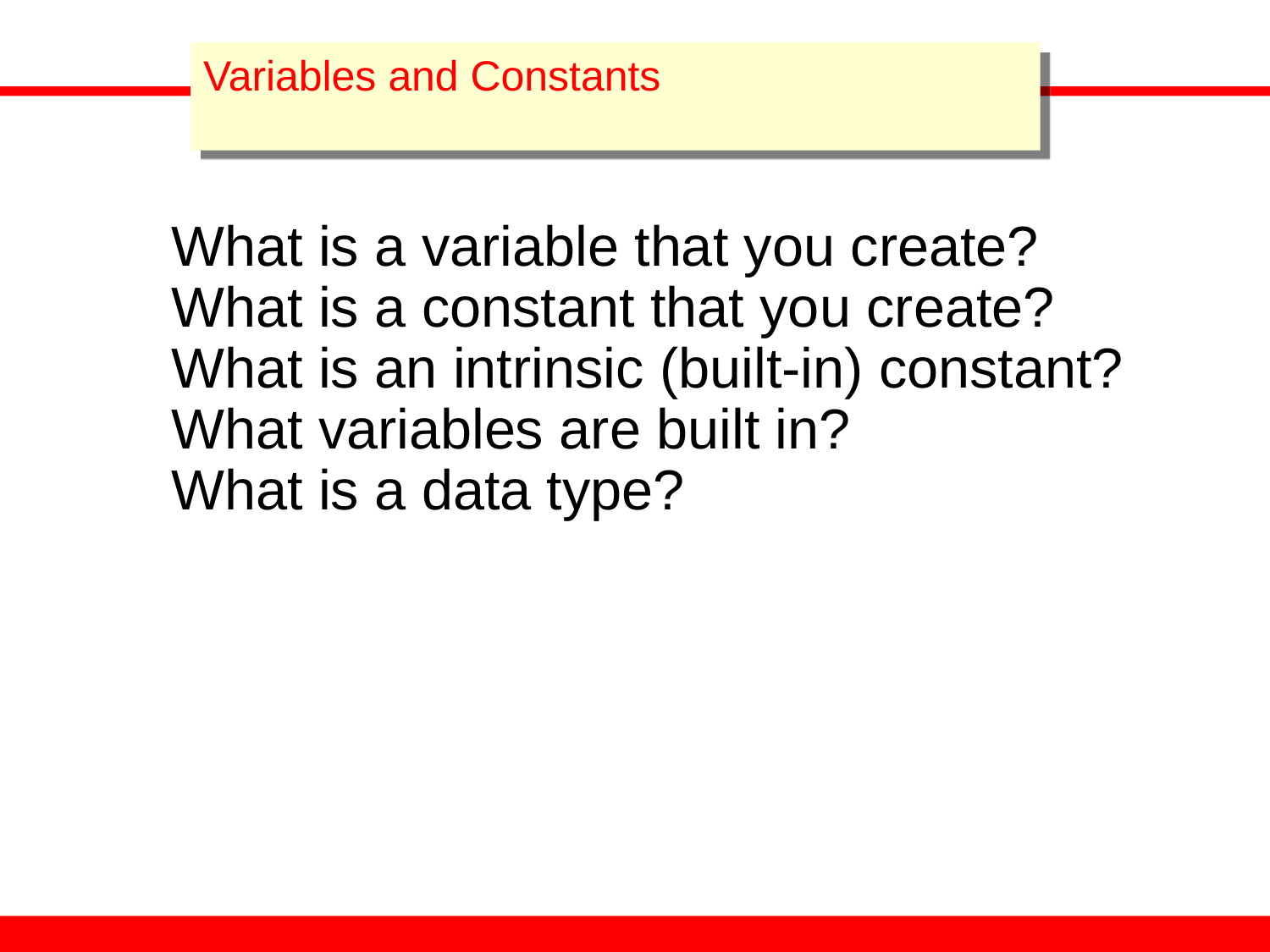

# Variables and Constants
What is a variable that you create?
What is a constant that you create?
What is an intrinsic (built-in) constant?
What variables are built in?
What is a data type?